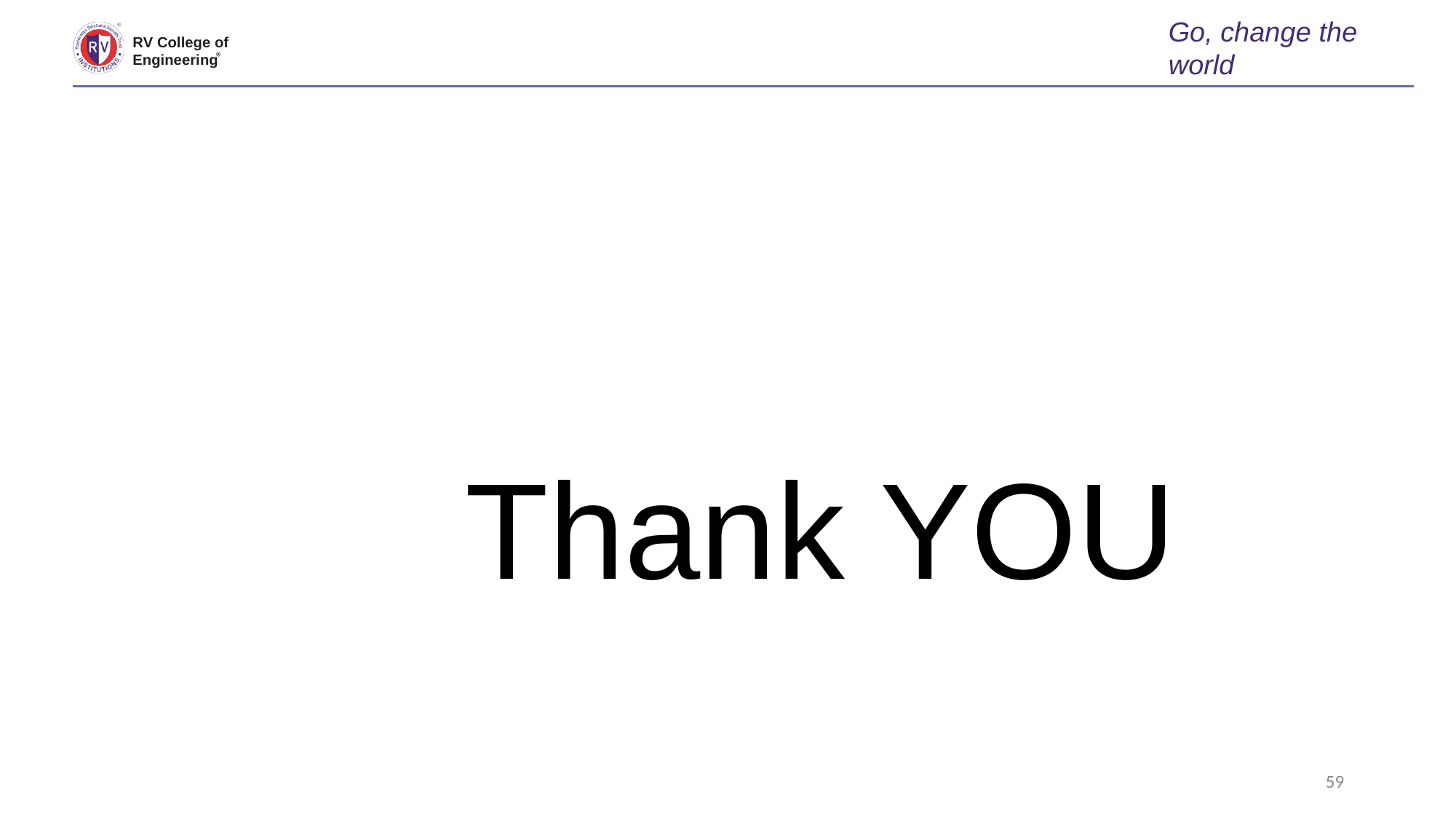

Go, change the world

RV College of
Engineering

#

				Thank YOU

59